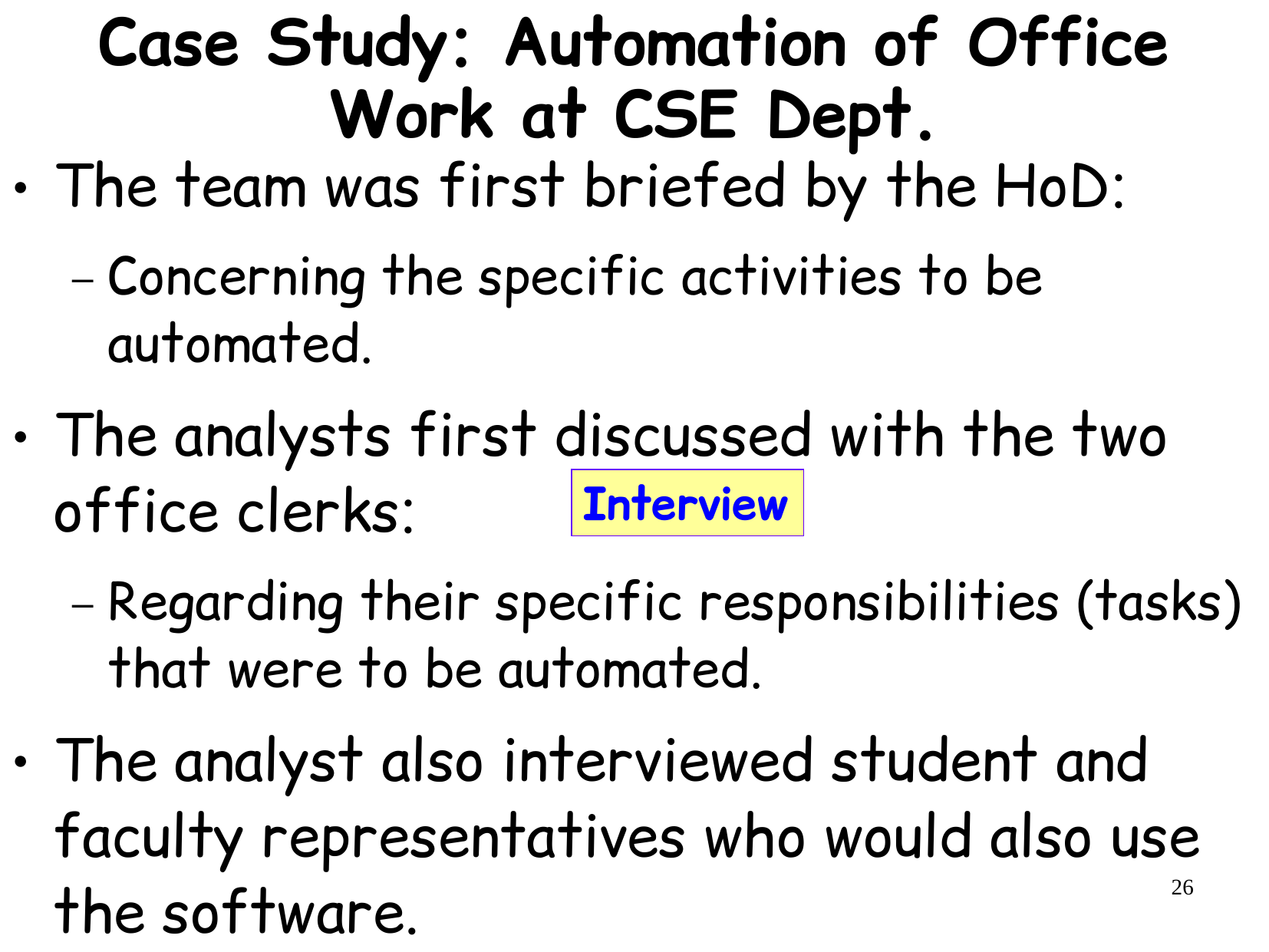

# Case Study: Automation of Office Work at CSE Dept.
The team was first briefed by the HoD:
Concerning the specific activities to be automated.
The analysts first discussed with the two office clerks:
Regarding their specific responsibilities (tasks) that were to be automated.
The analyst also interviewed student and faculty representatives who would also use the software.
Interview